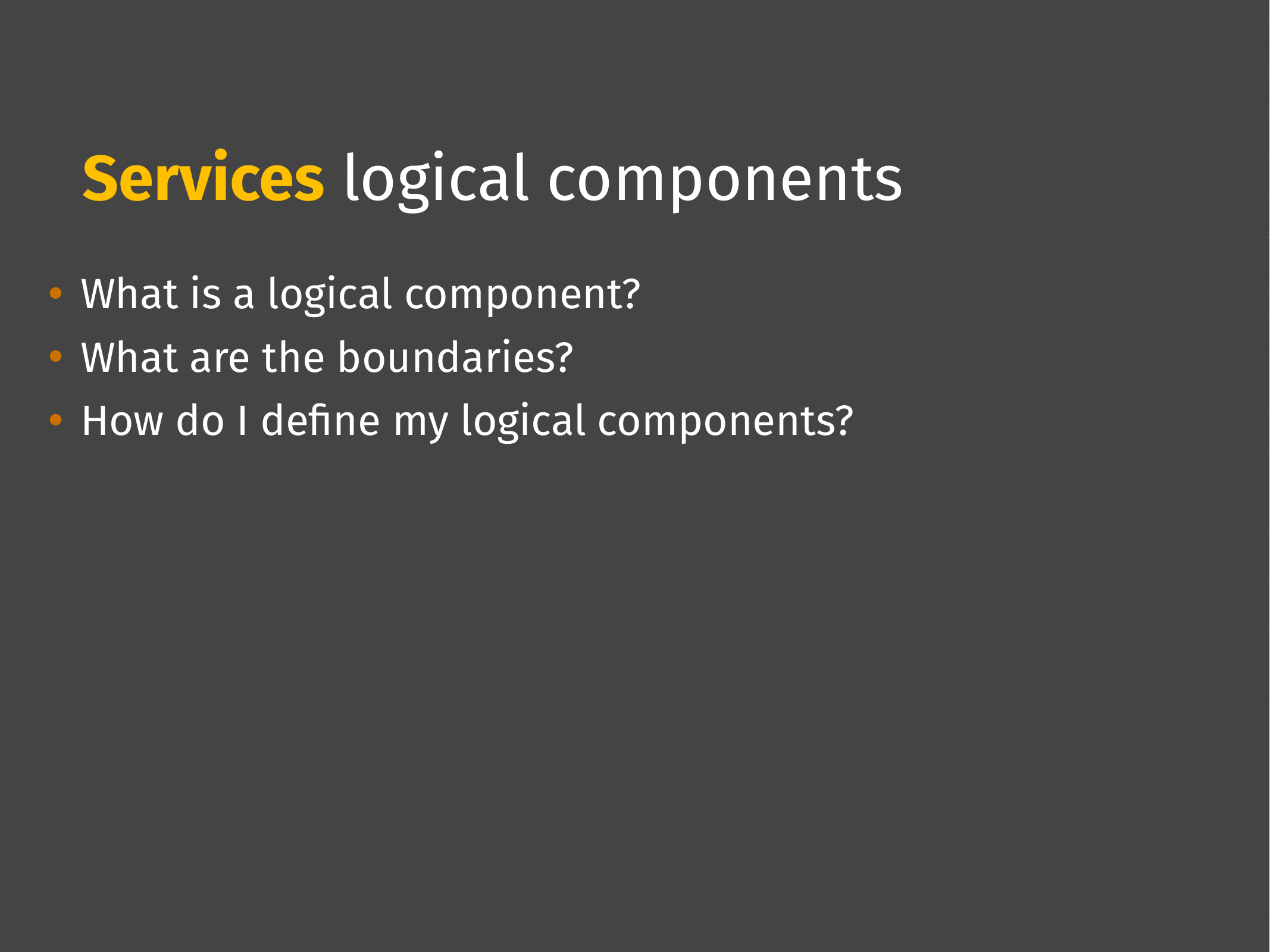

# Services logical components
What is a logical component?
What are the boundaries?
How do I define my logical components?